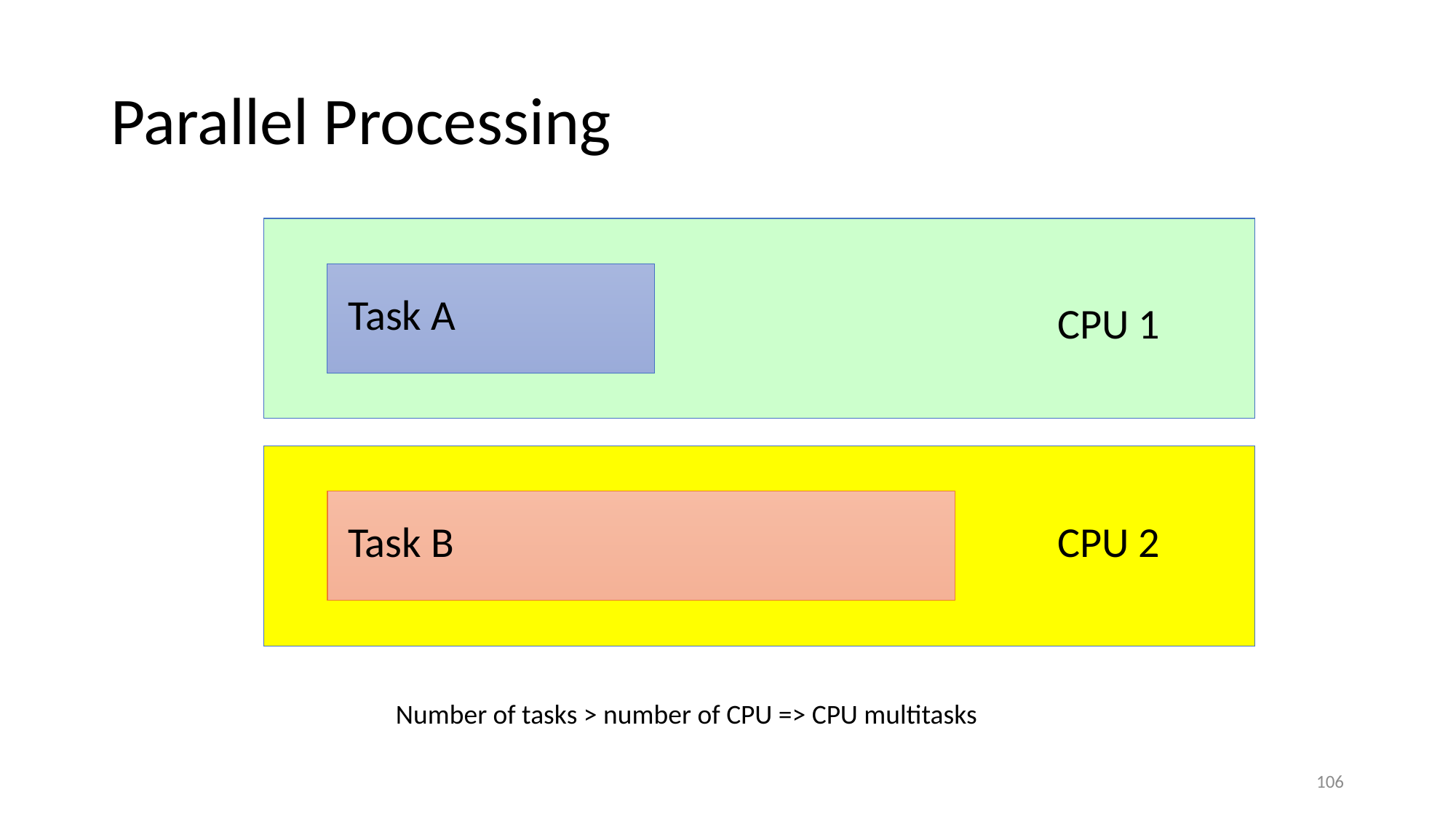

# Parallel Processing

Task A
CPU 1

Task B
CPU 2
Number of tasks > number of CPU => CPU multitasks
106